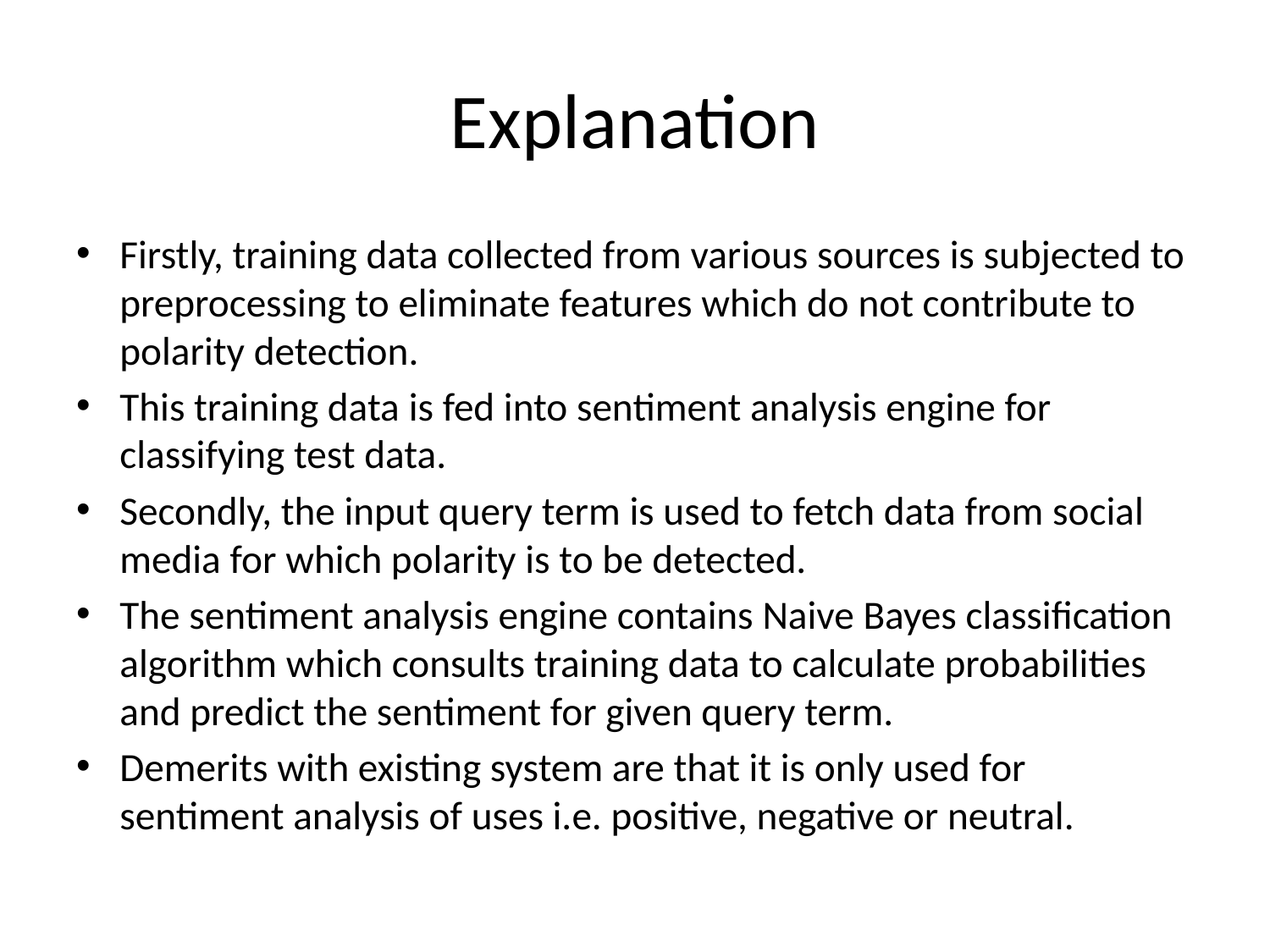

# Explanation
Firstly, training data collected from various sources is subjected to preprocessing to eliminate features which do not contribute to polarity detection.
This training data is fed into sentiment analysis engine for classifying test data.
Secondly, the input query term is used to fetch data from social media for which polarity is to be detected.
The sentiment analysis engine contains Naive Bayes classification algorithm which consults training data to calculate probabilities and predict the sentiment for given query term.
Demerits with existing system are that it is only used for sentiment analysis of uses i.e. positive, negative or neutral.